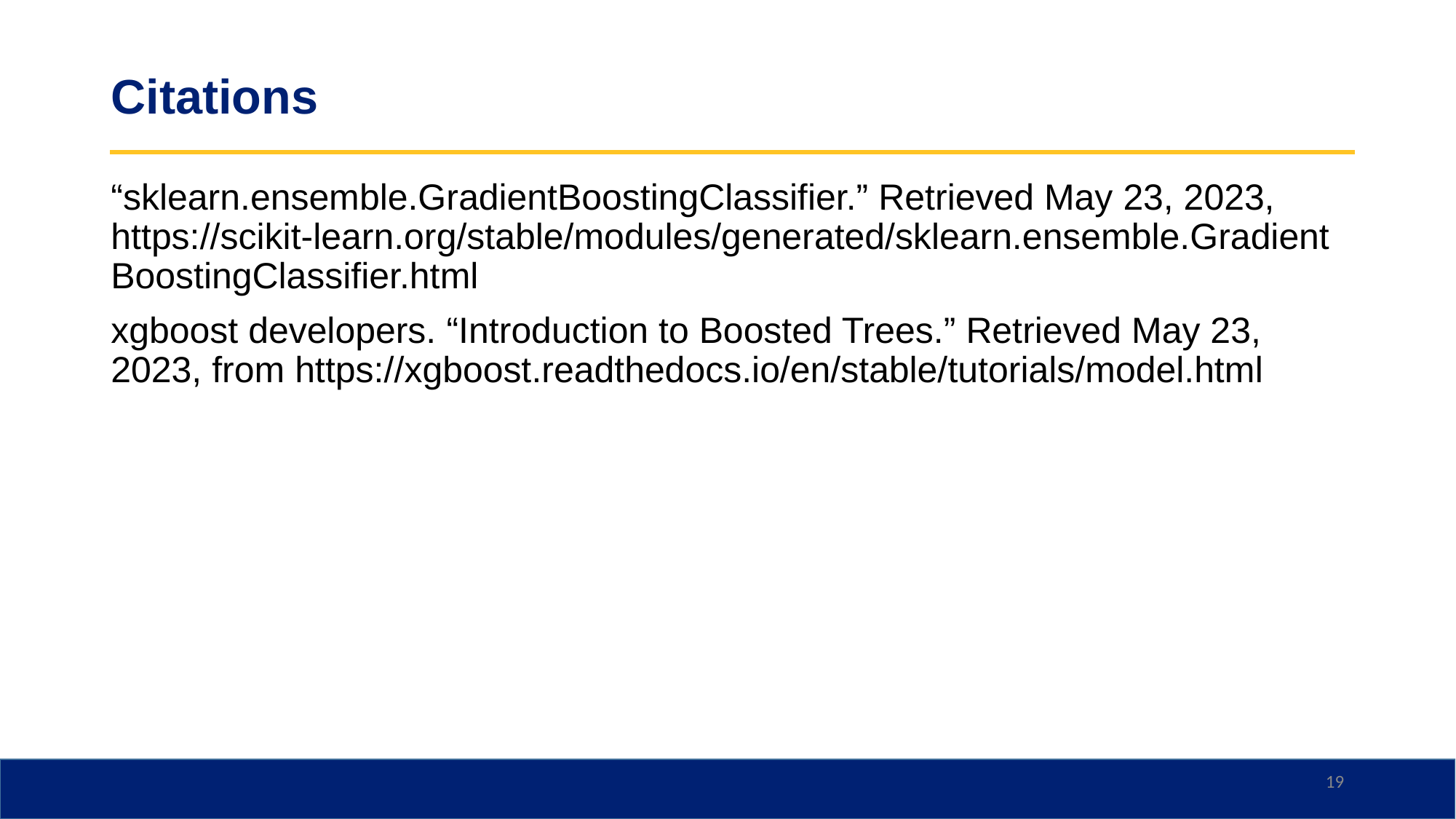

# Citations
“sklearn.ensemble.GradientBoostingClassifier.” Retrieved May 23, 2023, https://scikit-learn.org/stable/modules/generated/sklearn.ensemble.GradientBoostingClassifier.html
xgboost developers. “Introduction to Boosted Trees.” Retrieved May 23, 2023, from https://xgboost.readthedocs.io/en/stable/tutorials/model.html
19